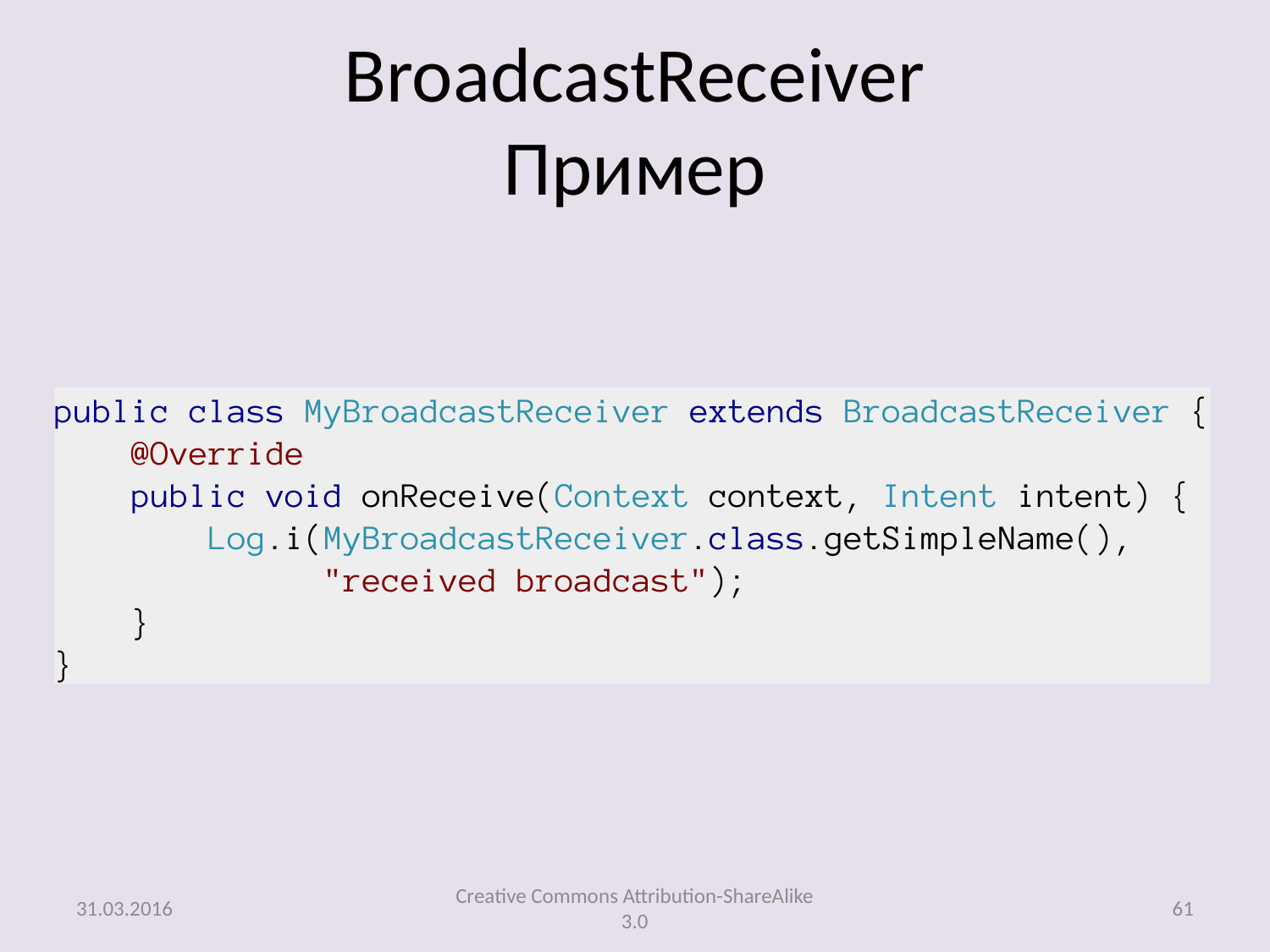

# BroadcastReceiver Пример
public class MyBroadcastReceiver extends BroadcastReceiver {
    @Override
    public void onReceive(Context context, Intent intent) {
        Log.i(MyBroadcastReceiver.class.getSimpleName(),
              "received broadcast");
    }
}
31.03.2016
Creative Commons Attribution-ShareAlike 3.0
61